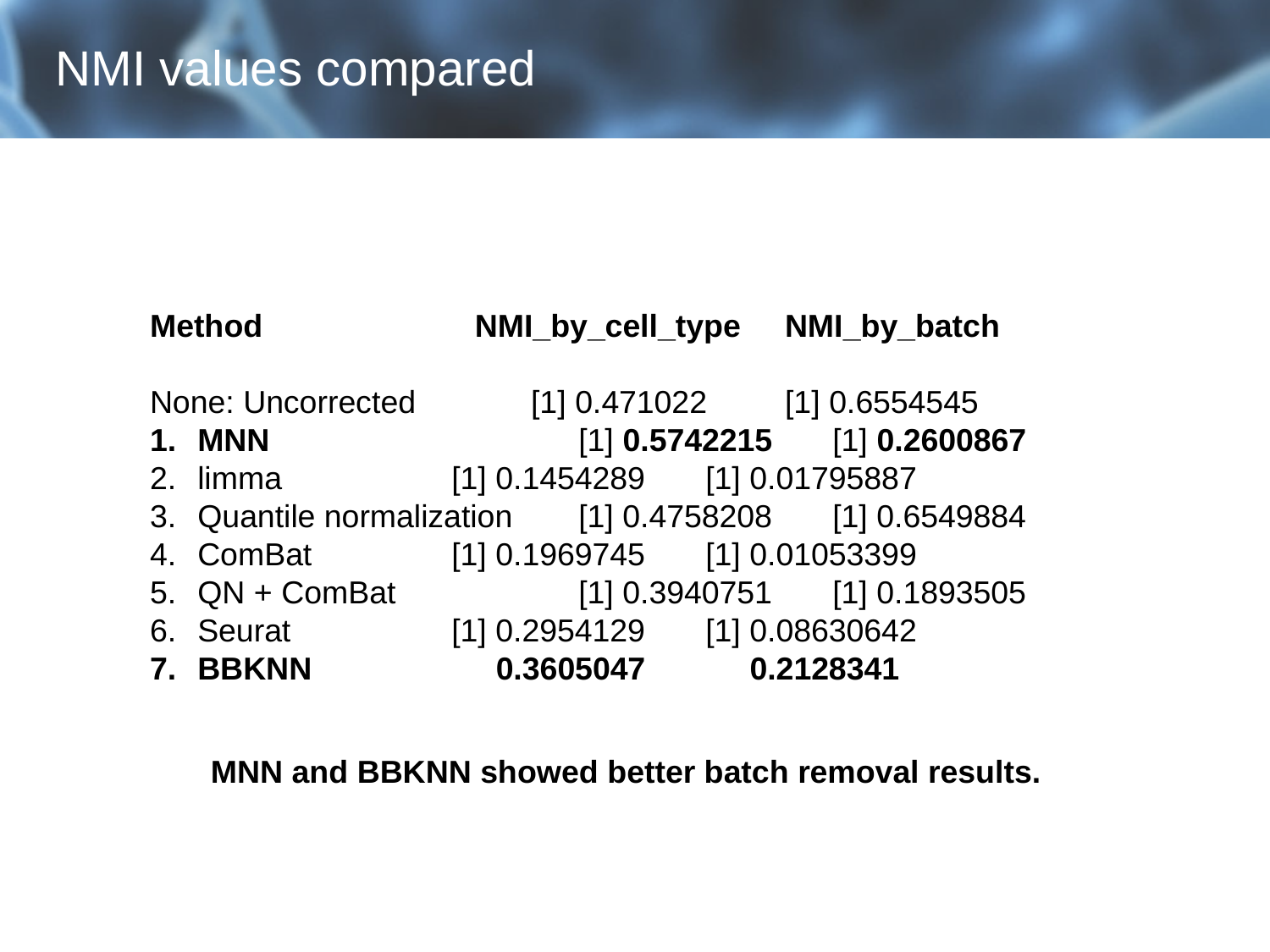

# NMI values compared
Method		        NMI_by_cell_type	NMI_by_batch

None: Uncorrected	[1] 0.471022	[1] 0.6554545
MNN			[1] 0.5742215	[1] 0.2600867
limma		[1] 0.1454289	[1] 0.01795887
Quantile normalization	[1] 0.4758208	[1] 0.6549884
ComBat		[1] 0.1969745	[1] 0.01053399
QN + ComBat		[1] 0.3940751	[1] 0.1893505
Seurat		[1] 0.2954129	[1] 0.08630642
BBKNN		     0.3605047	     0.2128341
MNN and BBKNN showed better batch removal results.